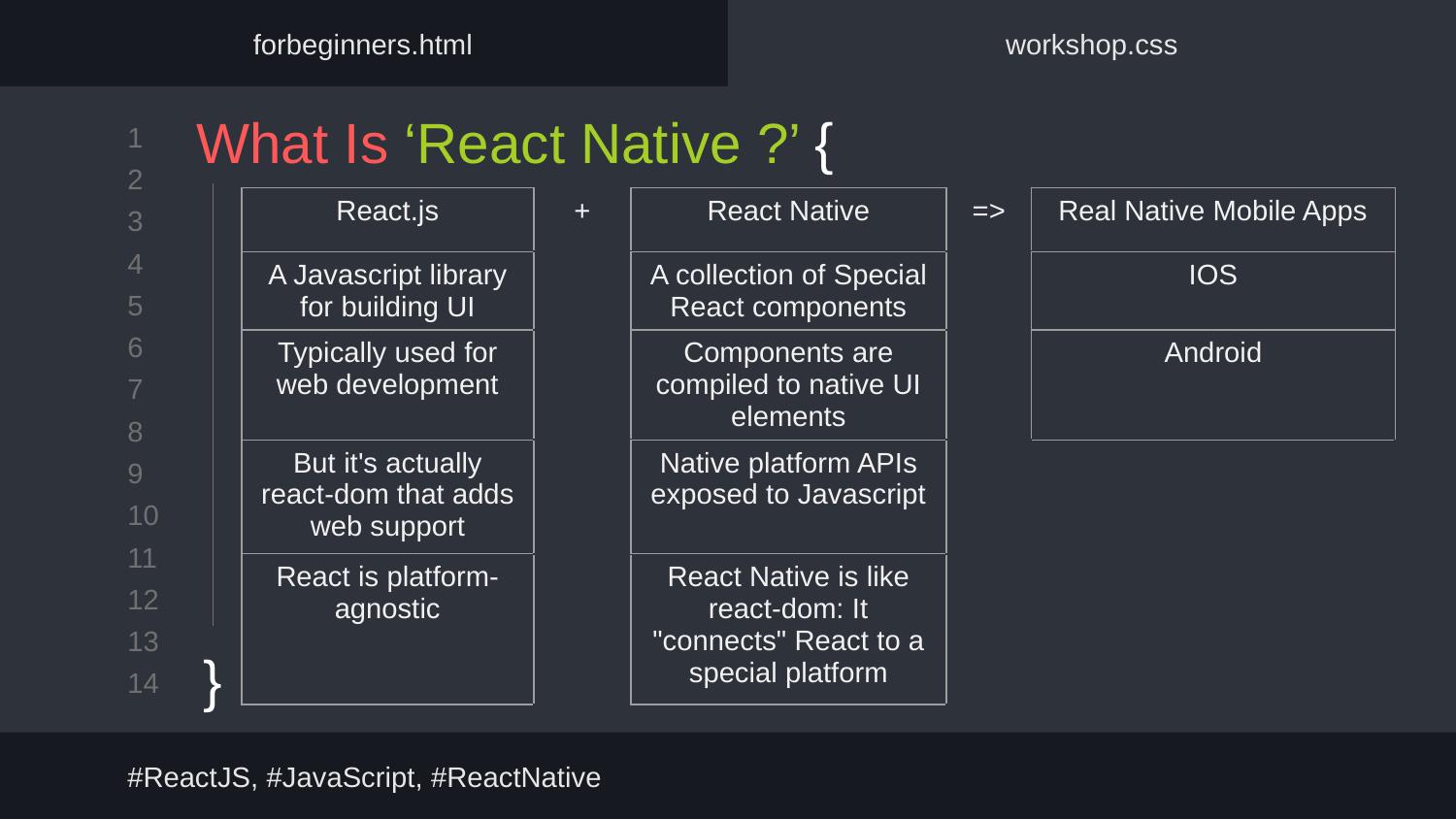

forbeginners.html
workshop.css
# What Is ‘React Native ?’ {
}
| React.js | + | React Native | => | Real Native Mobile Apps |
| --- | --- | --- | --- | --- |
| A Javascript library for building UI |  | A collection of Special React components |  | IOS |
| Typically used for web development |  | Components are compiled to native UI elements |  | Android |
| But it's actually react-dom that adds web support |  | Native platform APIs exposed to Javascript |  |  |
| React is platform-agnostic |  | React Native is like react-dom: It "connects" React to a special platform |  |  |
#ReactJS, #JavaScript, #ReactNative